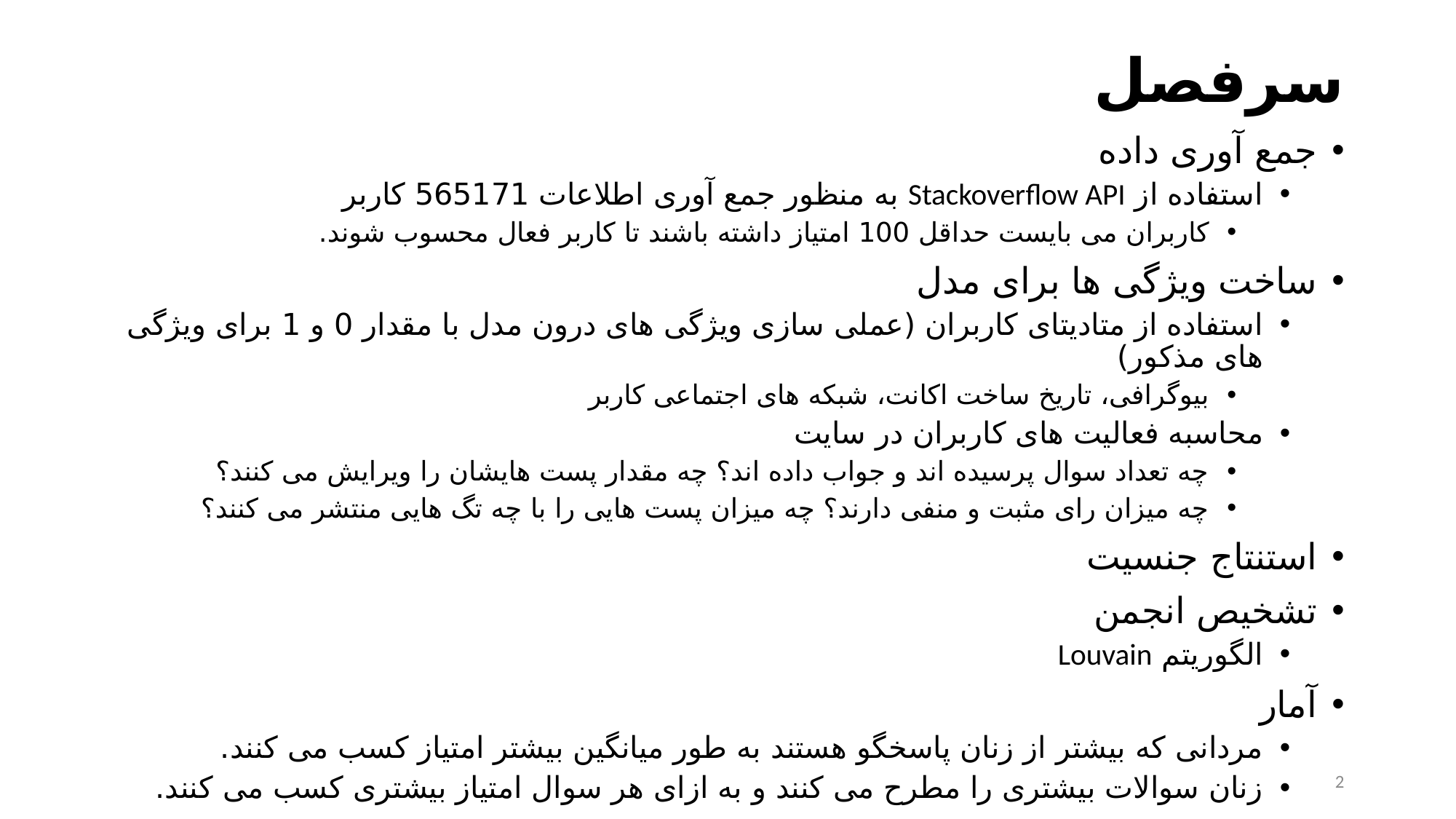

# سرفصل
جمع آوری داده
استفاده از Stackoverflow API به منظور جمع آوری اطلاعات 565171 کاربر
کاربران می بایست حداقل 100 امتیاز داشته باشند تا کاربر فعال محسوب شوند.
ساخت ویژگی ها برای مدل
استفاده از متادیتای کاربران (عملی سازی ویژگی های درون مدل با مقدار 0 و 1 برای ویژگی های مذکور)
بیوگرافی، تاریخ ساخت اکانت، شبکه های اجتماعی کاربر
محاسبه فعالیت های کاربران در سایت
چه تعداد سوال پرسیده اند و جواب داده اند؟ چه مقدار پست هایشان را ویرایش می کنند؟
چه میزان رای مثبت و منفی دارند؟ چه میزان پست هایی را با چه تگ هایی منتشر می کنند؟
استنتاج جنسیت
تشخیص انجمن
الگوریتم Louvain
آمار
مردانی که بیشتر از زنان پاسخگو هستند به طور میانگین بیشتر امتیاز کسب می کنند.
زنان سوالات بیشتری را مطرح می کنند و به ازای هر سوال امتیاز بیشتری کسب می کنند.

2